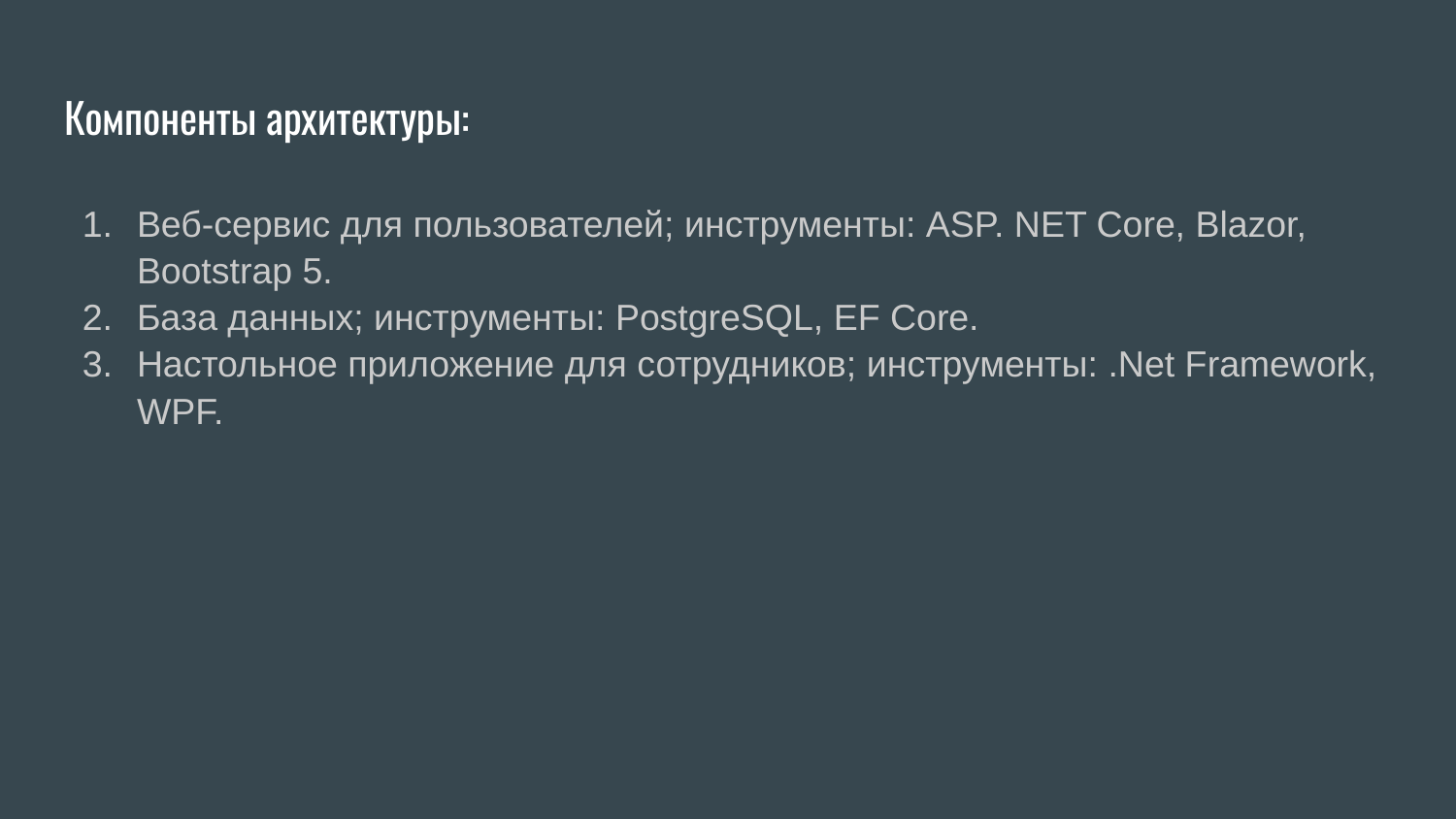

# Компоненты архитектуры:
Веб-сервис для пользователей; инструменты: ASP. NET Core, Blazor, Bootstrap 5.
База данных; инструменты: PostgreSQL, EF Core.
Настольное приложение для сотрудников; инструменты: .Net Framework, WPF.